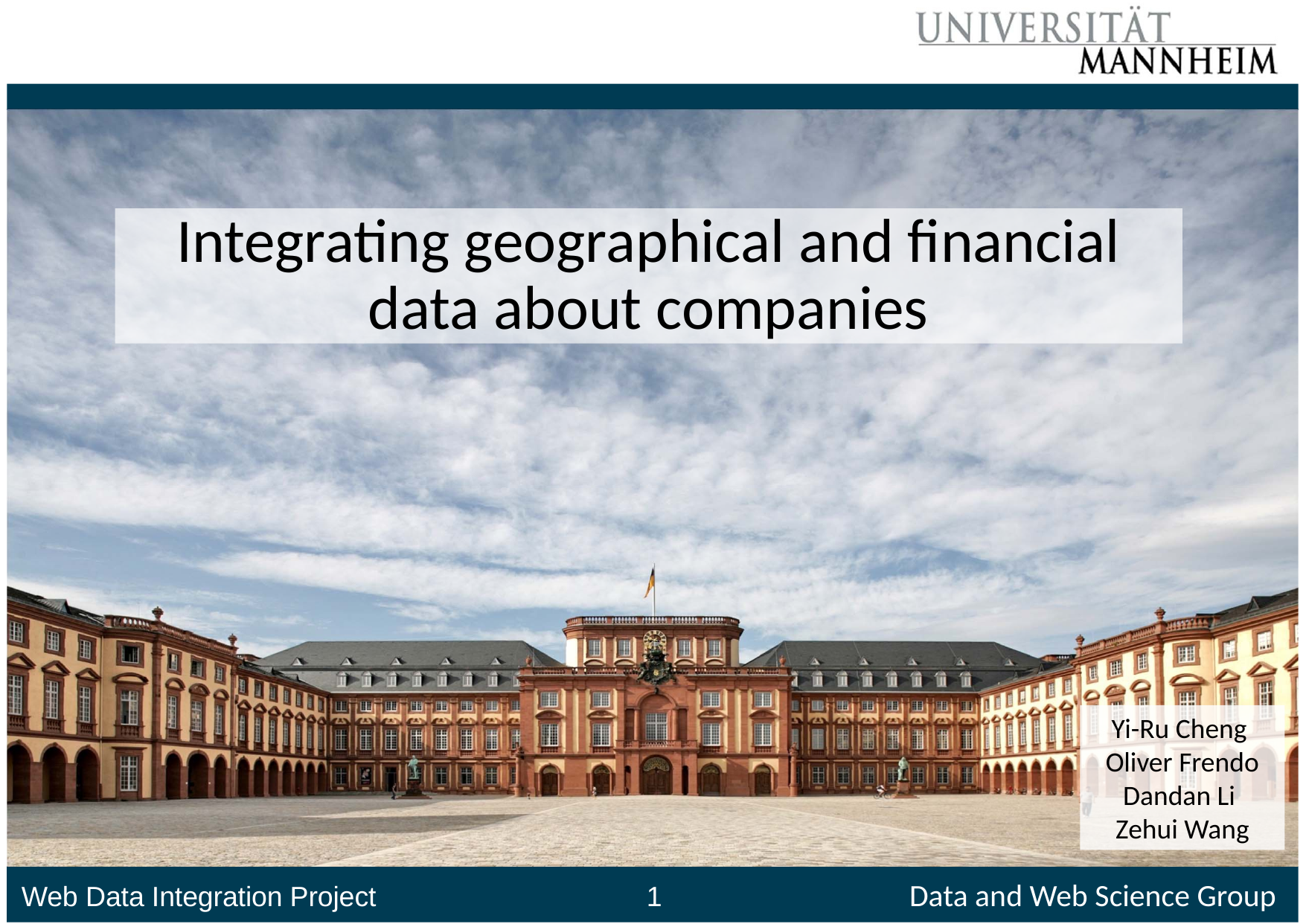

# Integrating geographical and financial data about companies
Yi-Ru Cheng
Oliver Frendo
Dandan Li
Zehui Wang